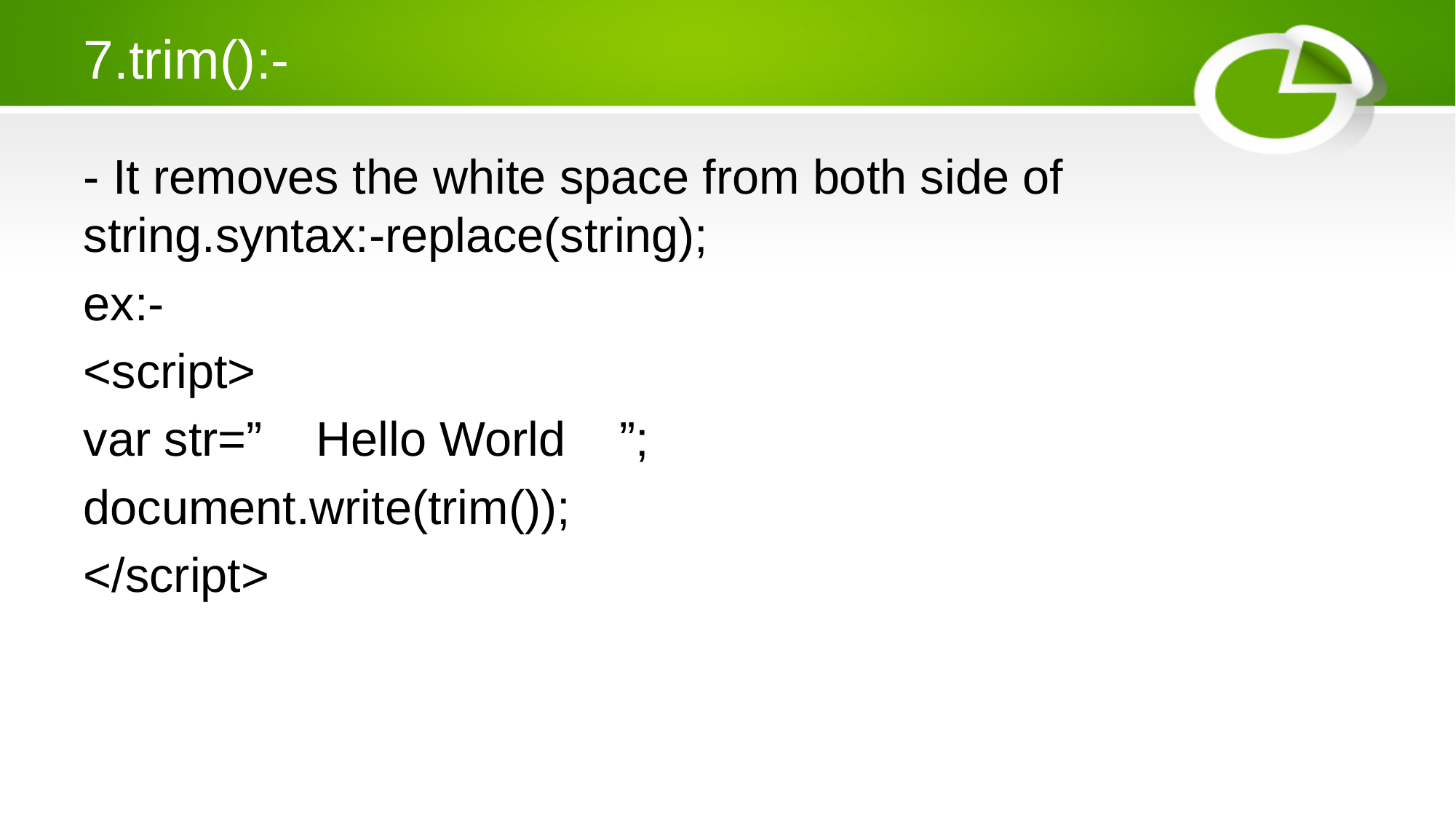

# 7.trim():-
- It removes the white space from both side of string.syntax:-replace(string);
ex:-
<script>
var str=”    Hello World    ”;
document.write(trim());
</script>